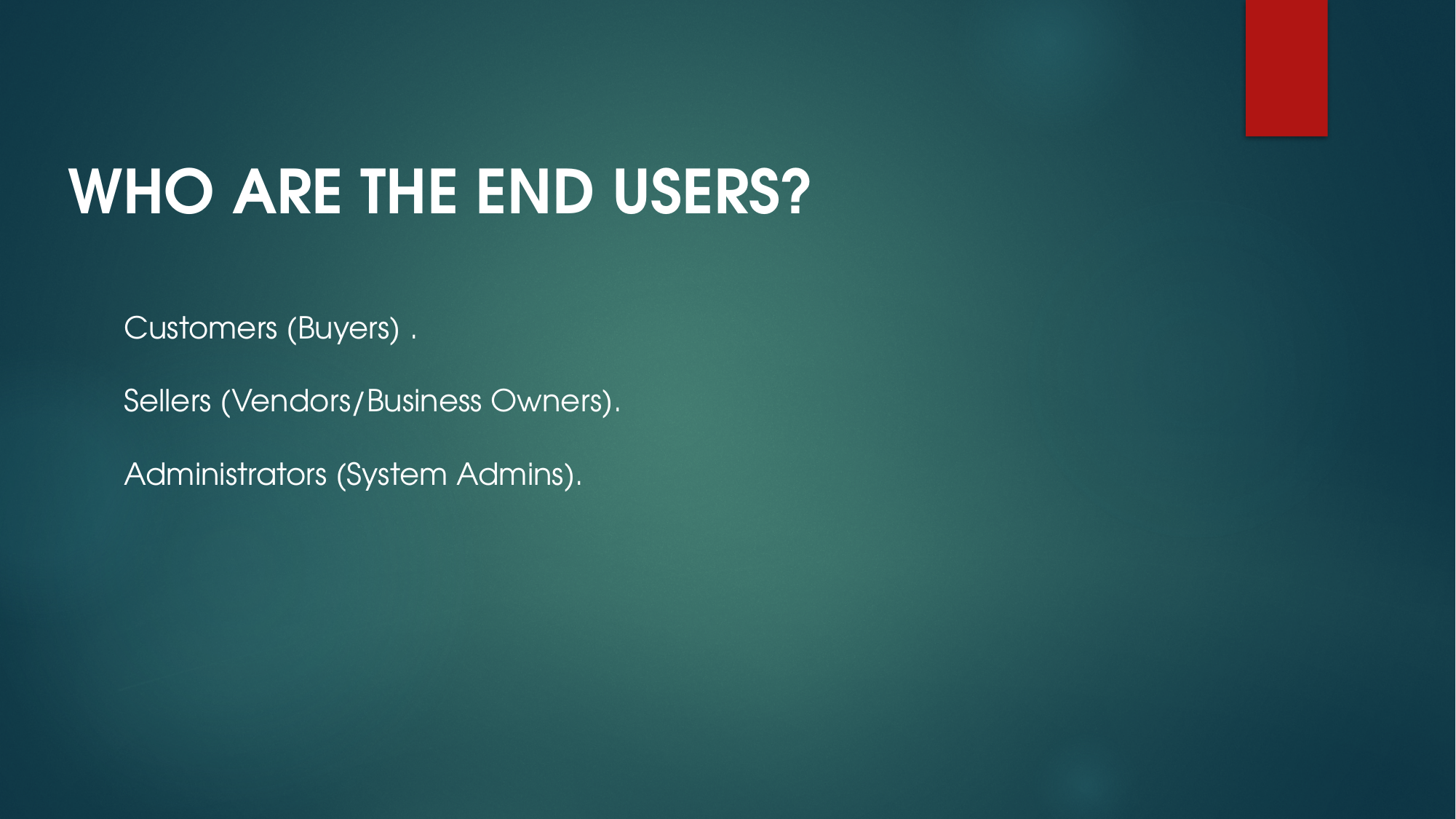

WHO ARE THE END USERS?
Customers (Buyers) .

Sellers (Vendors/Business Owners).

Administrators (System Admins).